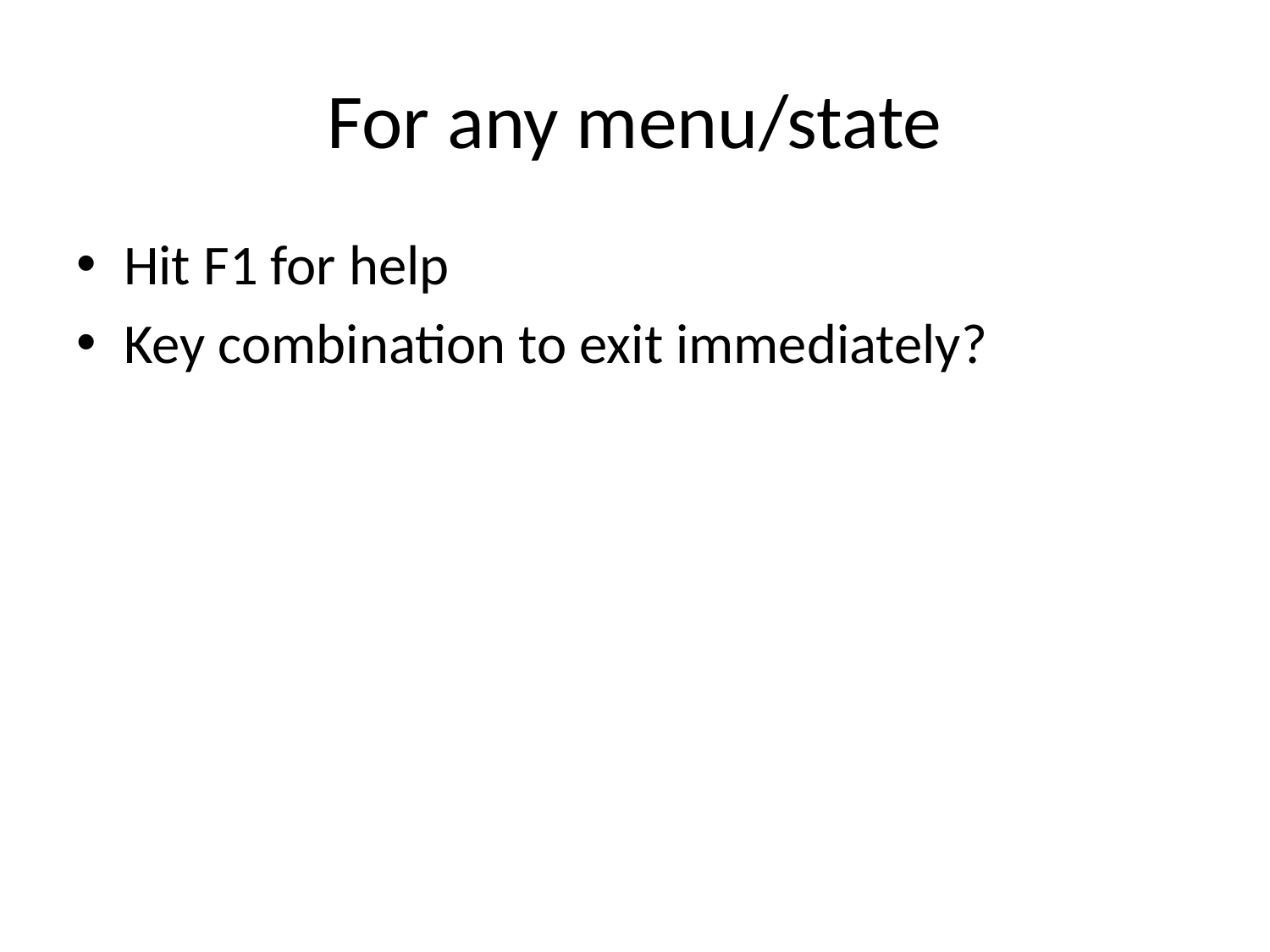

# For any menu/state
Hit F1 for help
Key combination to exit immediately?